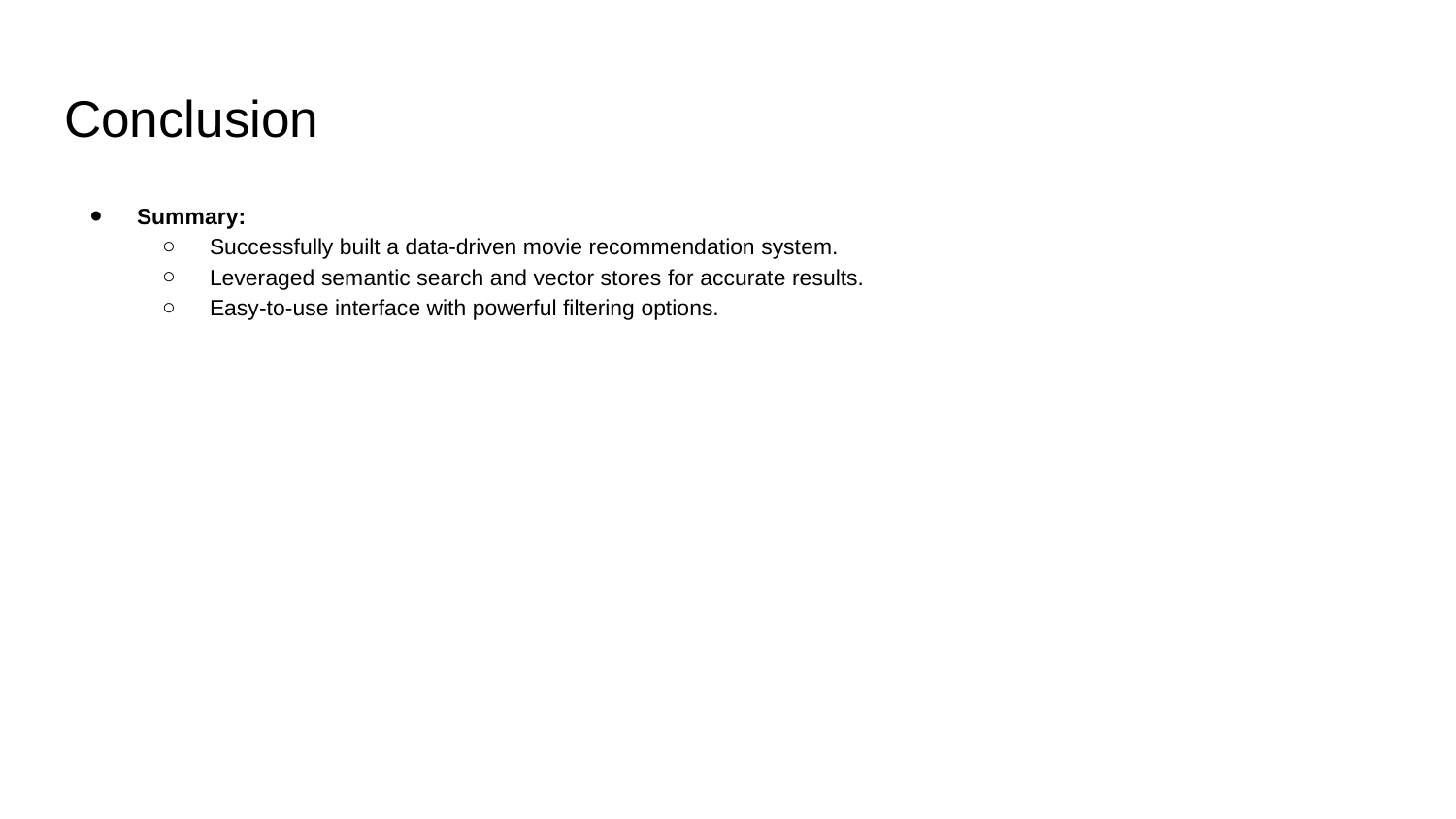

# Conclusion
Summary:
Successfully built a data-driven movie recommendation system.
Leveraged semantic search and vector stores for accurate results.
Easy-to-use interface with powerful filtering options.